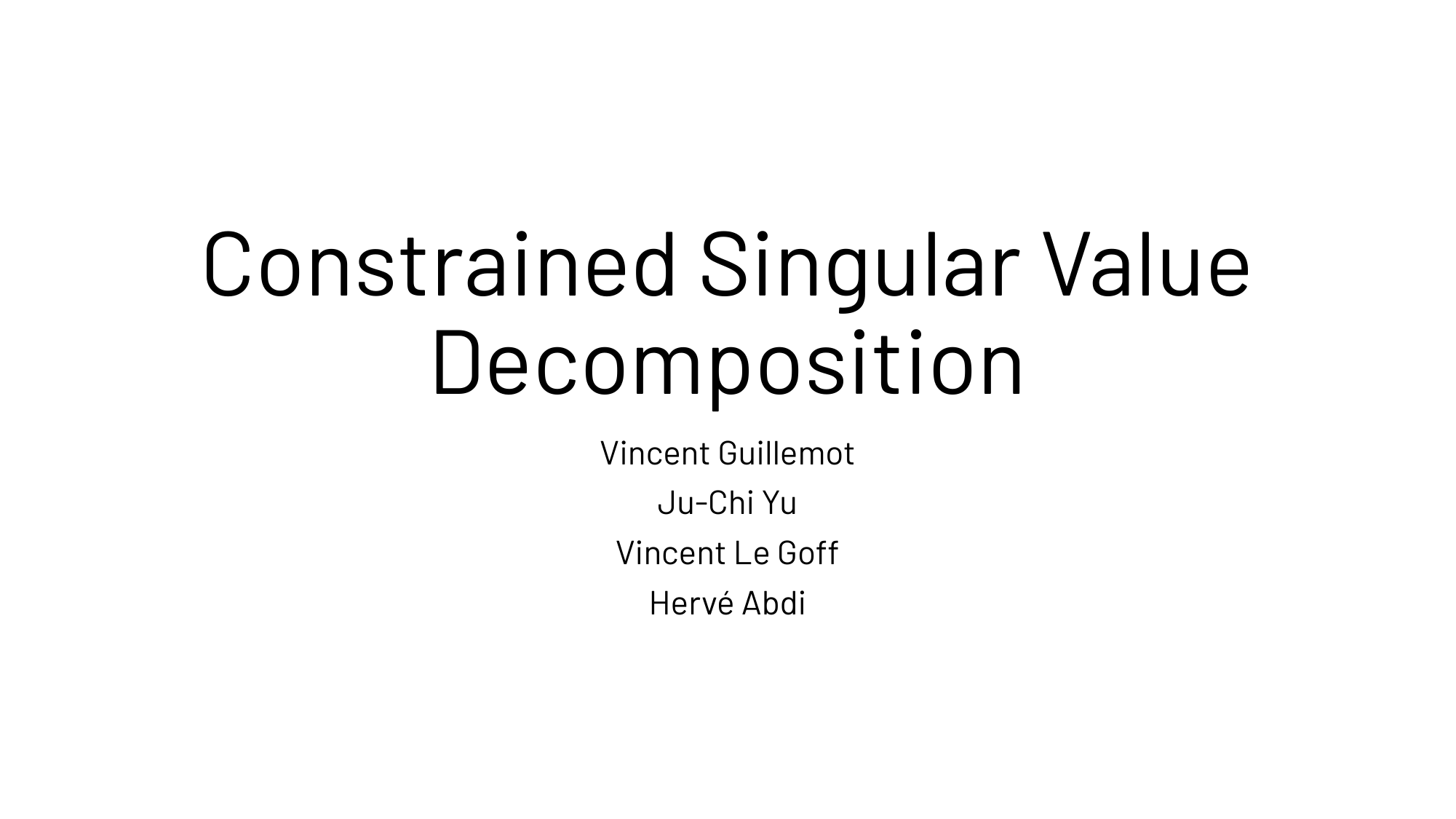

# Constrained Singular Value Decomposition
Vincent Guillemot
Ju-Chi Yu
Vincent Le Goff
Hervé Abdi